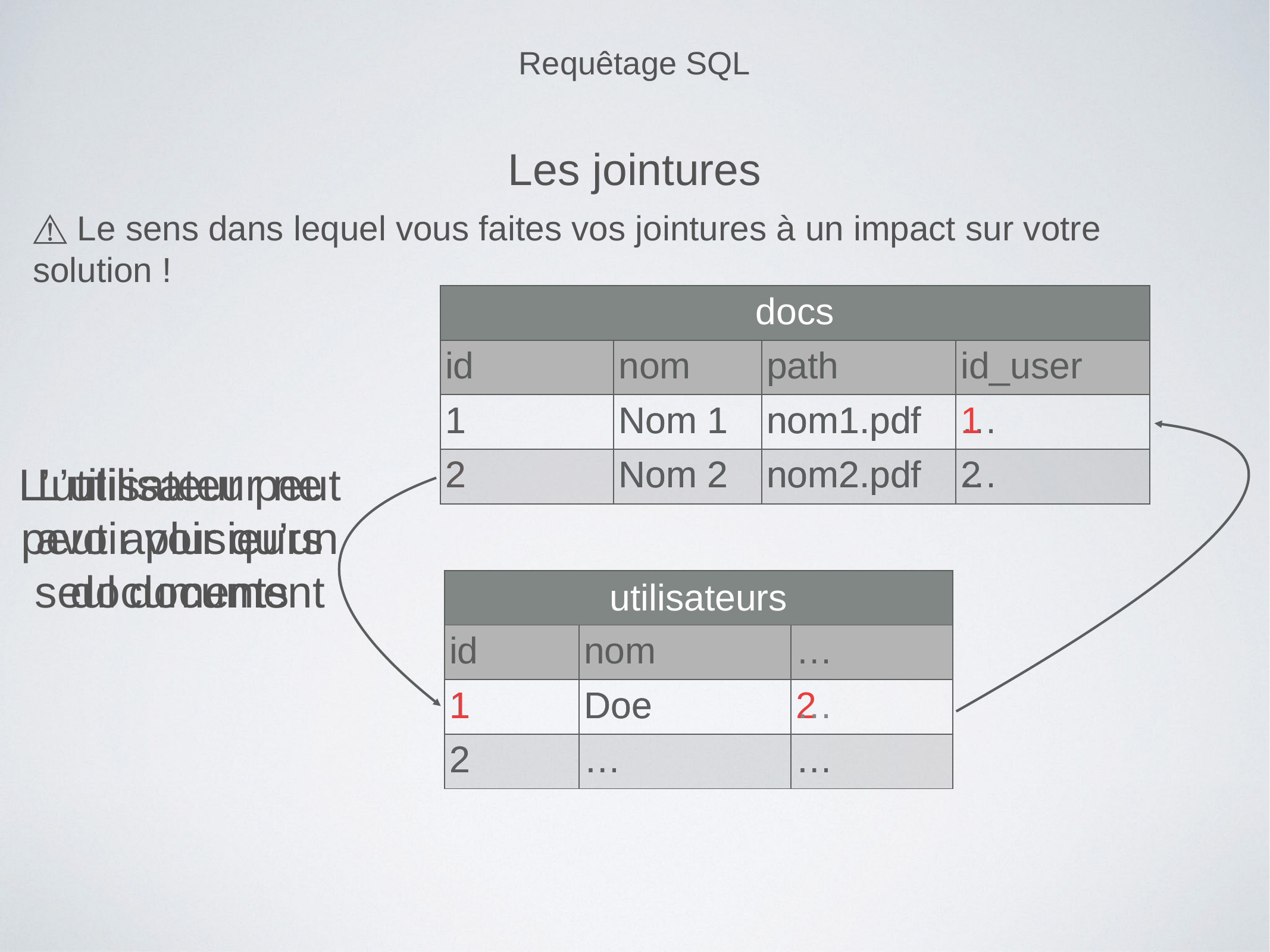

Requêtage SQL
Les jointures
⚠️ Le sens dans lequel vous faites vos jointures à un impact sur votre solution !
| docs |  |  |  |
| --- | --- | --- | --- |
| id | nom | path | … |
| 1 | Nom 1 | nom1.pdf | … |
| 2 | Nom 2 | nom2.pdf | … |
| docs |  |  |  |
| --- | --- | --- | --- |
| id | nom | path | id\_user |
| 1 | Nom 1 | nom1.pdf | 1 |
| 2 | Nom 2 | nom2.pdf | 2 |

L’utilisateur ne peut avoir qu’un seul document
L’utilisateur peut avoir plusieurs documents

| utilisateurs |  |  |
| --- | --- | --- |
| id | nom | id\_doc |
| 1 | Doe | 2 |
| 2 | … | … |
| utilisateurs |  |  |
| --- | --- | --- |
| id | nom | … |
| 1 | Doe | … |
| 2 | … | … |